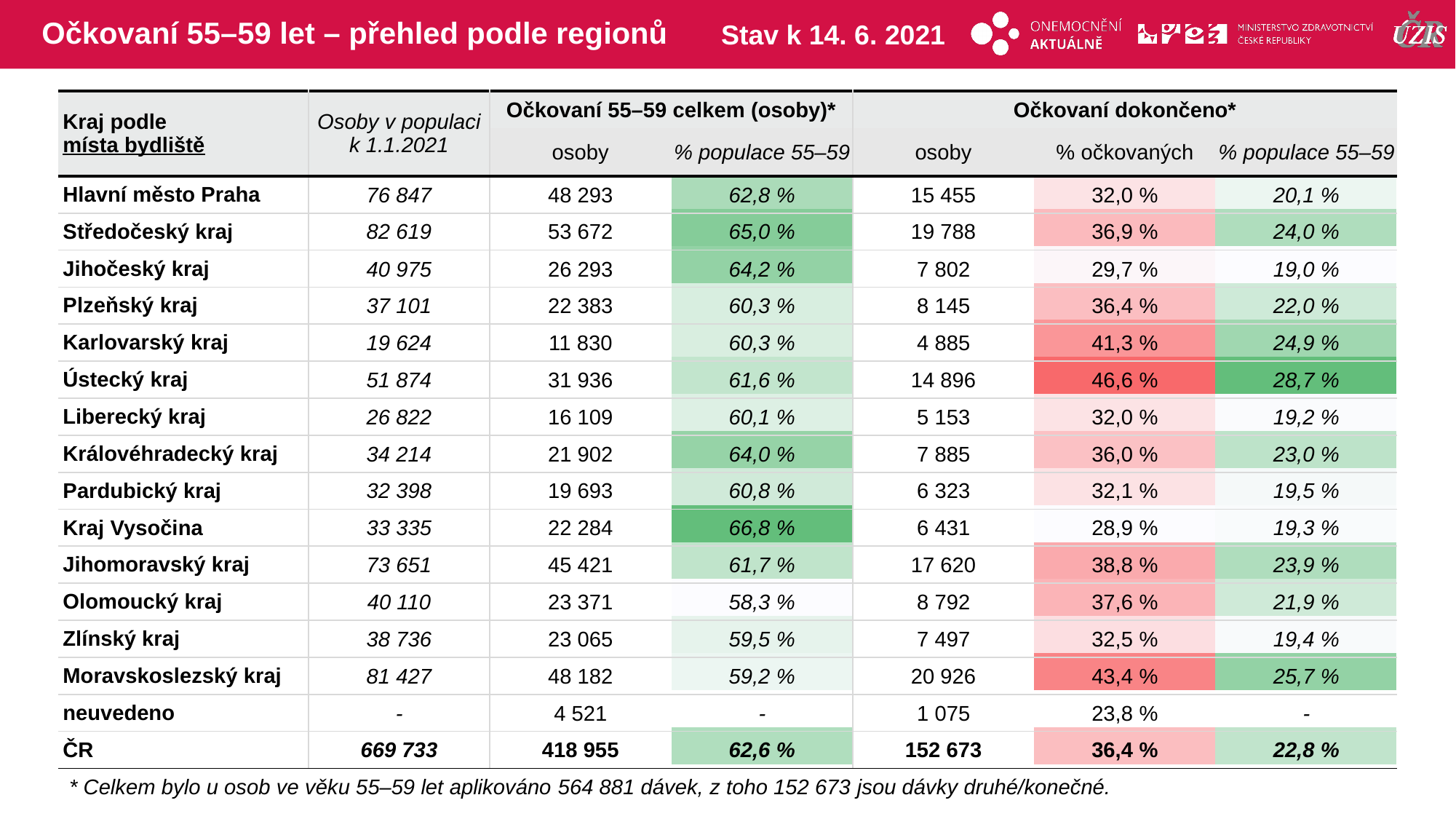

# Očkovaní 55–59 let – přehled podle regionů
Stav k 14. 6. 2021
| Kraj podle místa bydliště | Osoby v populaci k 1.1.2021 | Očkovaní 55–59 celkem (osoby)\* |  | Očkovaní dokončeno\* |  |  |
| --- | --- | --- | --- | --- | --- | --- |
|  |  | osoby | % populace 55–59 | osoby | % očkovaných | % populace 55–59 |
| Hlavní město Praha | 76 847 | 48 293 | 62,8 % | 15 455 | 32,0 % | 20,1 % |
| Středočeský kraj | 82 619 | 53 672 | 65,0 % | 19 788 | 36,9 % | 24,0 % |
| Jihočeský kraj | 40 975 | 26 293 | 64,2 % | 7 802 | 29,7 % | 19,0 % |
| Plzeňský kraj | 37 101 | 22 383 | 60,3 % | 8 145 | 36,4 % | 22,0 % |
| Karlovarský kraj | 19 624 | 11 830 | 60,3 % | 4 885 | 41,3 % | 24,9 % |
| Ústecký kraj | 51 874 | 31 936 | 61,6 % | 14 896 | 46,6 % | 28,7 % |
| Liberecký kraj | 26 822 | 16 109 | 60,1 % | 5 153 | 32,0 % | 19,2 % |
| Královéhradecký kraj | 34 214 | 21 902 | 64,0 % | 7 885 | 36,0 % | 23,0 % |
| Pardubický kraj | 32 398 | 19 693 | 60,8 % | 6 323 | 32,1 % | 19,5 % |
| Kraj Vysočina | 33 335 | 22 284 | 66,8 % | 6 431 | 28,9 % | 19,3 % |
| Jihomoravský kraj | 73 651 | 45 421 | 61,7 % | 17 620 | 38,8 % | 23,9 % |
| Olomoucký kraj | 40 110 | 23 371 | 58,3 % | 8 792 | 37,6 % | 21,9 % |
| Zlínský kraj | 38 736 | 23 065 | 59,5 % | 7 497 | 32,5 % | 19,4 % |
| Moravskoslezský kraj | 81 427 | 48 182 | 59,2 % | 20 926 | 43,4 % | 25,7 % |
| neuvedeno | - | 4 521 | - | 1 075 | 23,8 % | - |
| ČR | 669 733 | 418 955 | 62,6 % | 152 673 | 36,4 % | 22,8 % |
|  |  |  |  |  |  |
| --- | --- | --- | --- | --- | --- |
|  |  |  |  |  |  |
|  |  |  |  |  |  |
|  |  |  |  |  |  |
|  |  |  |  |  |  |
|  |  |  |  |  |  |
|  |  |  |  |  |  |
|  |  |  |  |  |  |
|  |  |  |  |  |  |
|  |  |  |  |  |  |
|  |  |  |  |  |  |
|  |  |  |  |  |  |
|  |  |  |  |  |  |
|  |  |  |  |  |  |
|  |  |  |  |  |  |
|  |  |  |  |  |  |
* Celkem bylo u osob ve věku 55–59 let aplikováno 564 881 dávek, z toho 152 673 jsou dávky druhé/konečné.